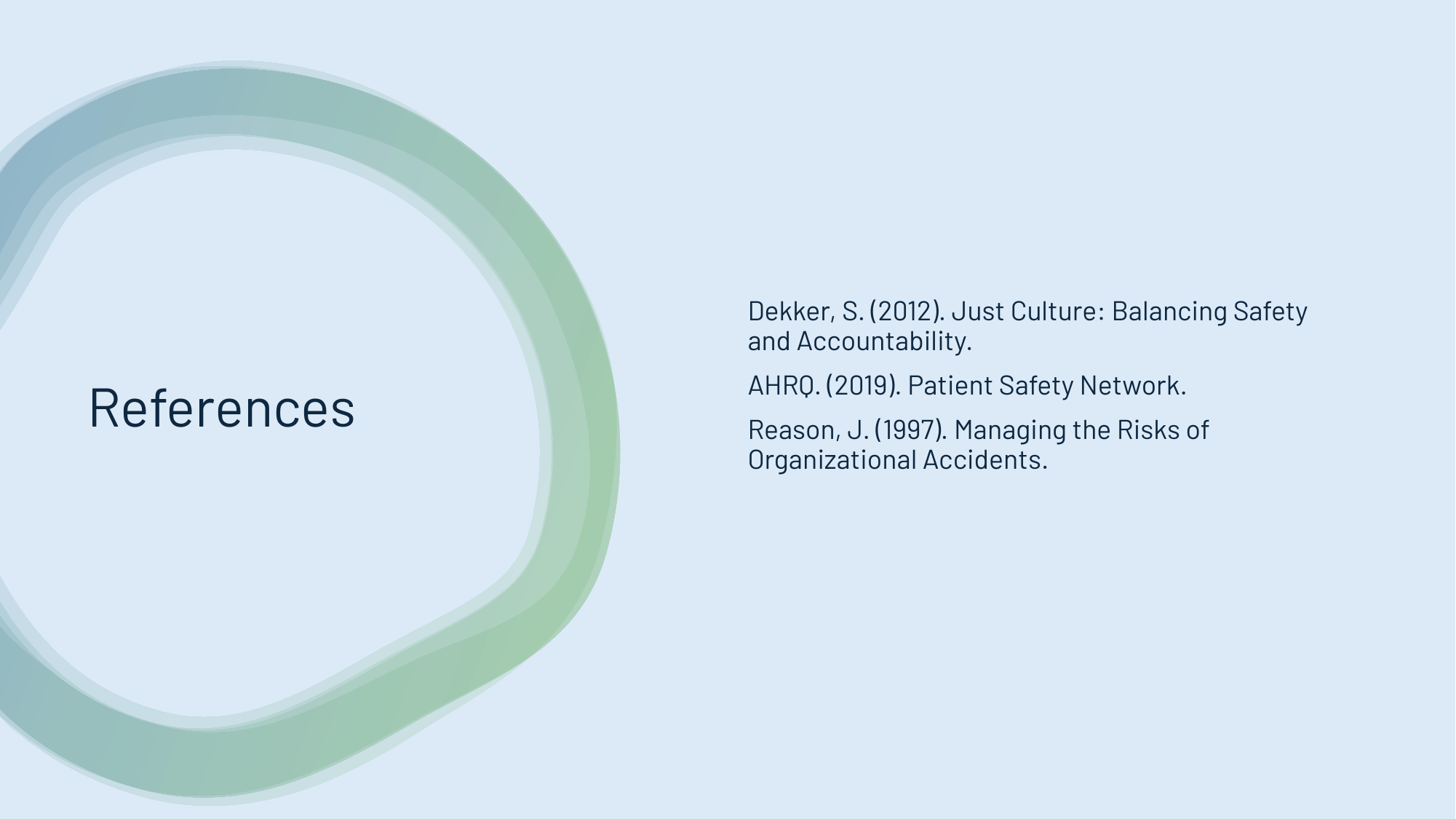

Dekker, S. (2012). Just Culture: Balancing Safety and Accountability.
AHRQ. (2019). Patient Safety Network.
Reason, J. (1997). Managing the Risks of Organizational Accidents.

# References